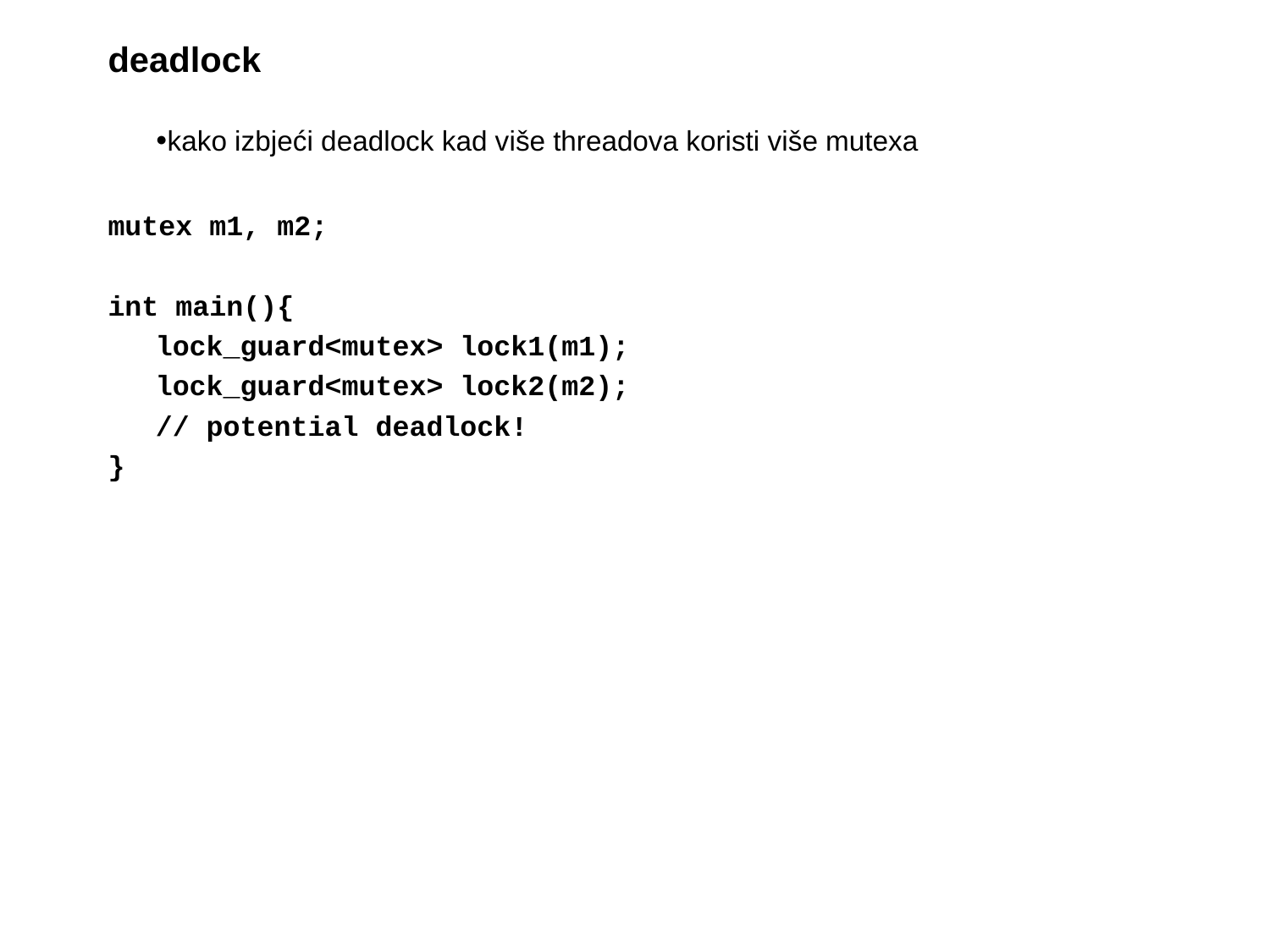

# deadlock
kako izbjeći deadlock kad više threadova koristi više mutexa
mutex m1, m2;

int main(){
	lock_guard<mutex> lock1(m1);
	lock_guard<mutex> lock2(m2);
	// potential deadlock!
}